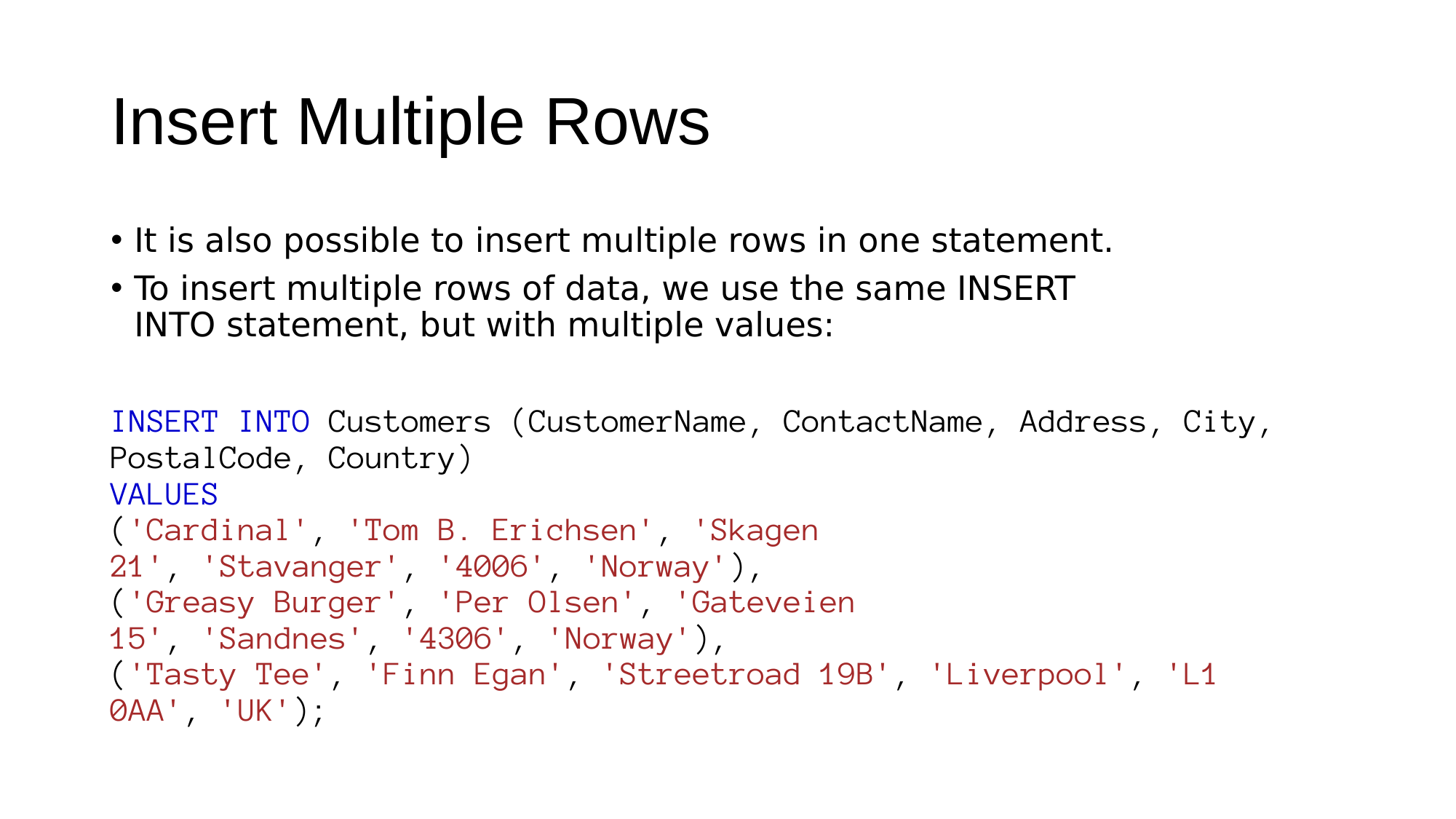

# Insert Multiple Rows
It is also possible to insert multiple rows in one statement.
To insert multiple rows of data, we use the same INSERT INTO statement, but with multiple values:

INSERT INTO Customers (CustomerName, ContactName, Address, City, PostalCode, Country)
VALUES
('Cardinal', 'Tom B. Erichsen', 'Skagen 21', 'Stavanger', '4006', 'Norway'),
('Greasy Burger', 'Per Olsen', 'Gateveien 15', 'Sandnes', '4306', 'Norway'),
('Tasty Tee', 'Finn Egan', 'Streetroad 19B', 'Liverpool', 'L1 0AA', 'UK');